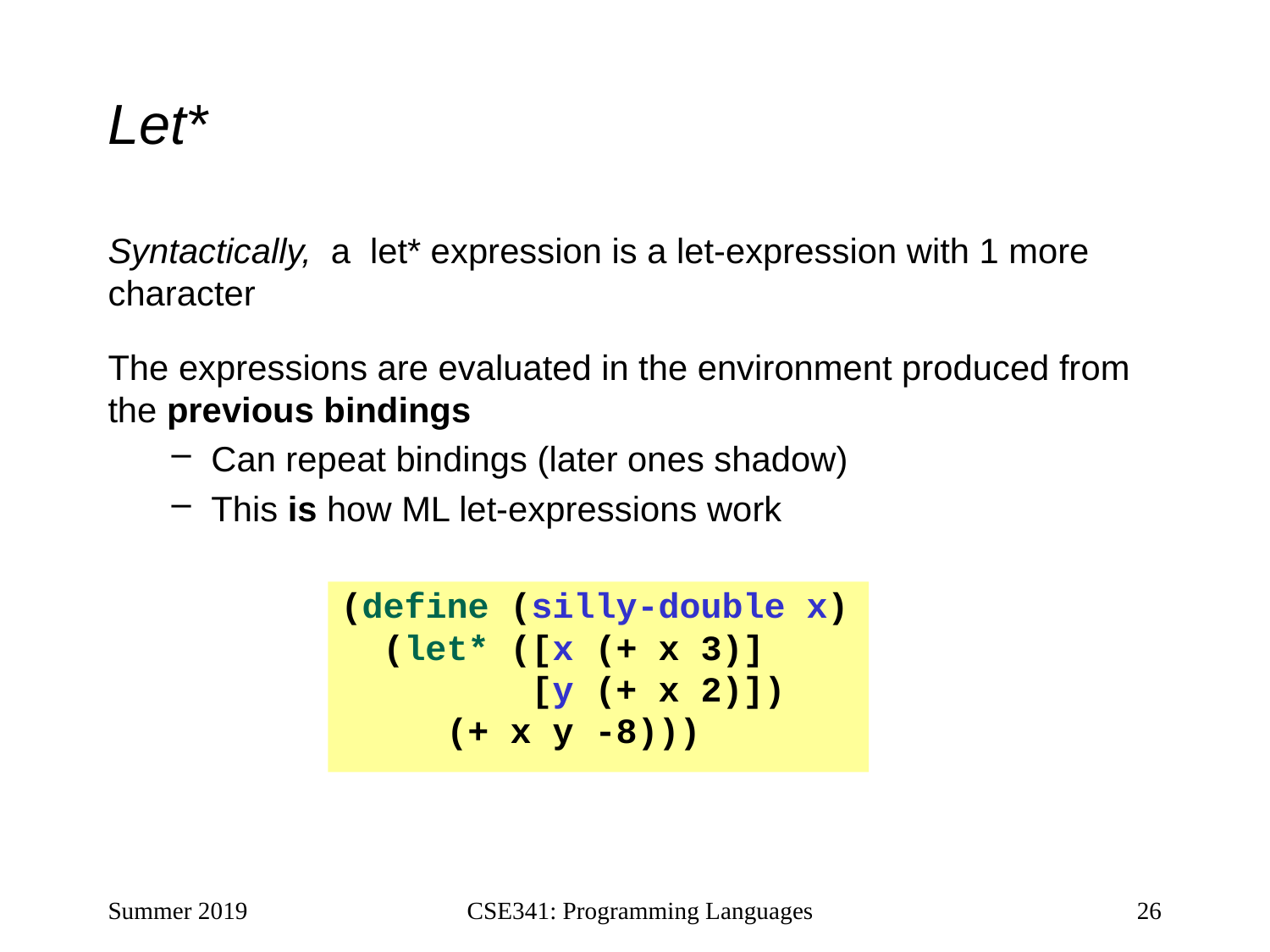

# Let*
Syntactically,  a  let* expression is a let-expression with 1 more character

The expressions are evaluated in the environment produced from the previous bindings
Can repeat bindings (later ones shadow)
This is how ML let-expressions work

(define (silly-double x)
  (let* ([x (+ x 3)]
         [y (+ x 2)])
     (+ x y -8)))

Summer 2019
CSE341: Programming Languages
26